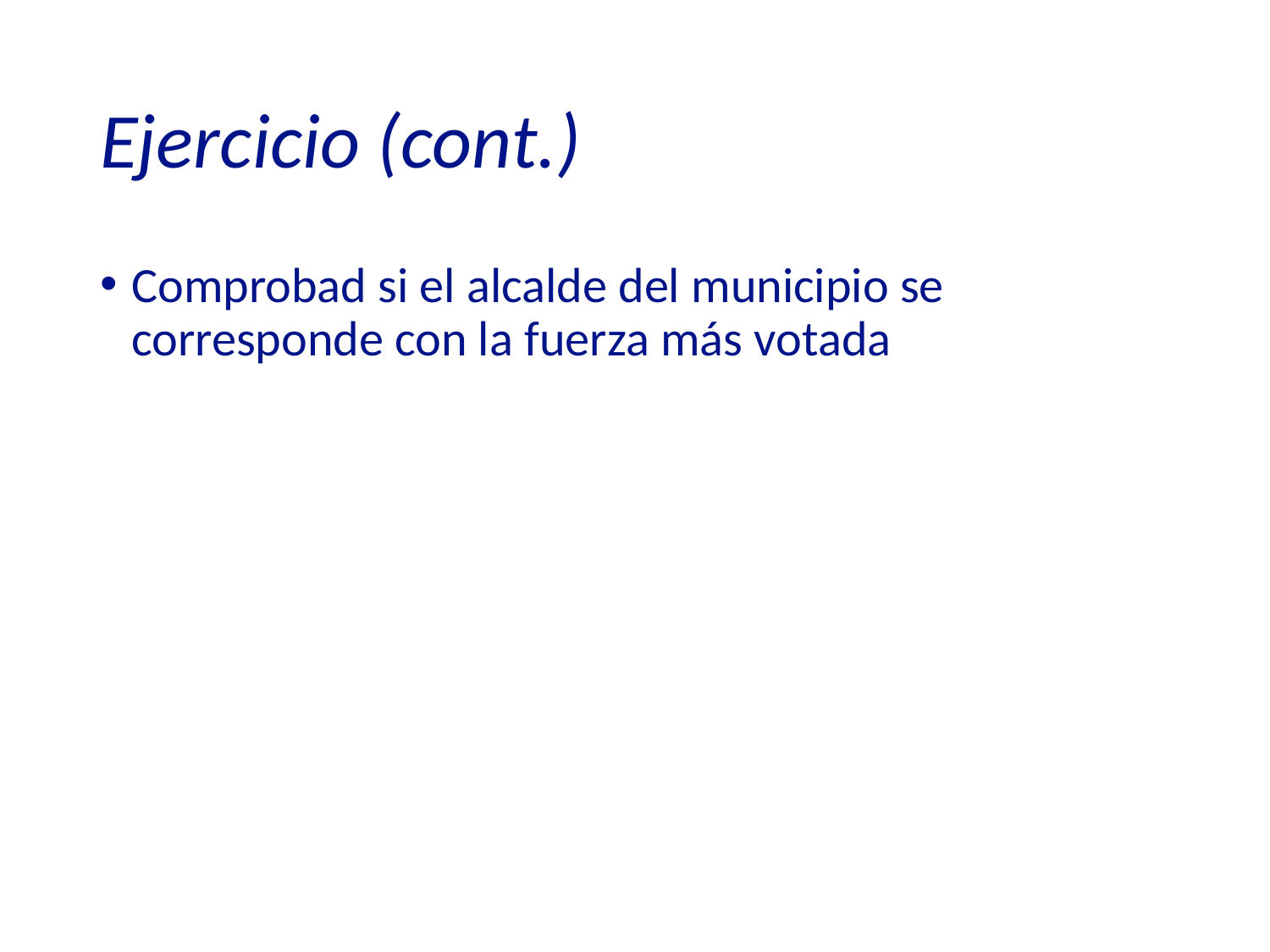

# Ejercicio (cont.)
Comprobad si el alcalde del municipio se corresponde con la fuerza más votada